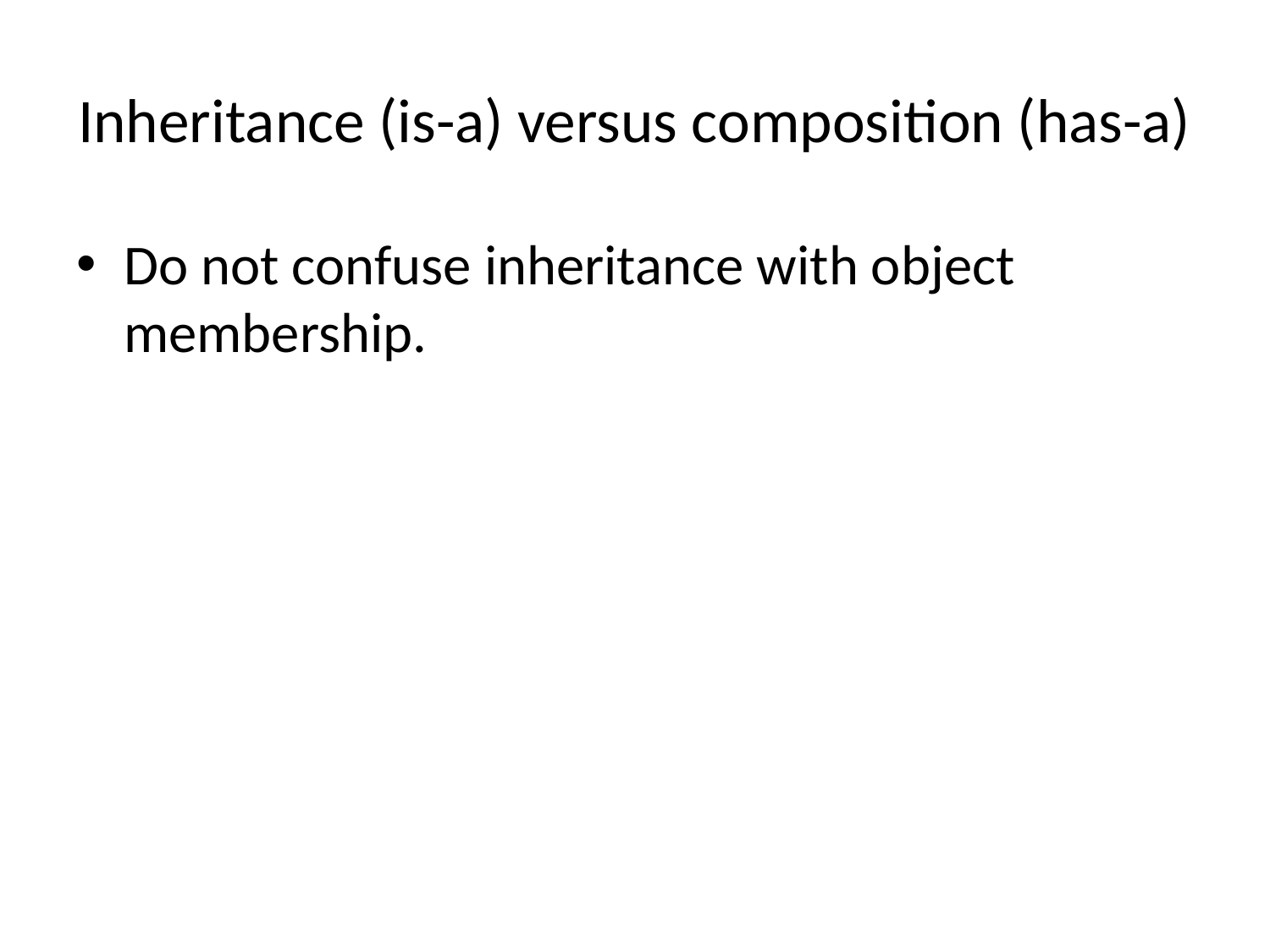

# Inheritance (is-a) versus composition (has-a)
Do not confuse inheritance with object membership.